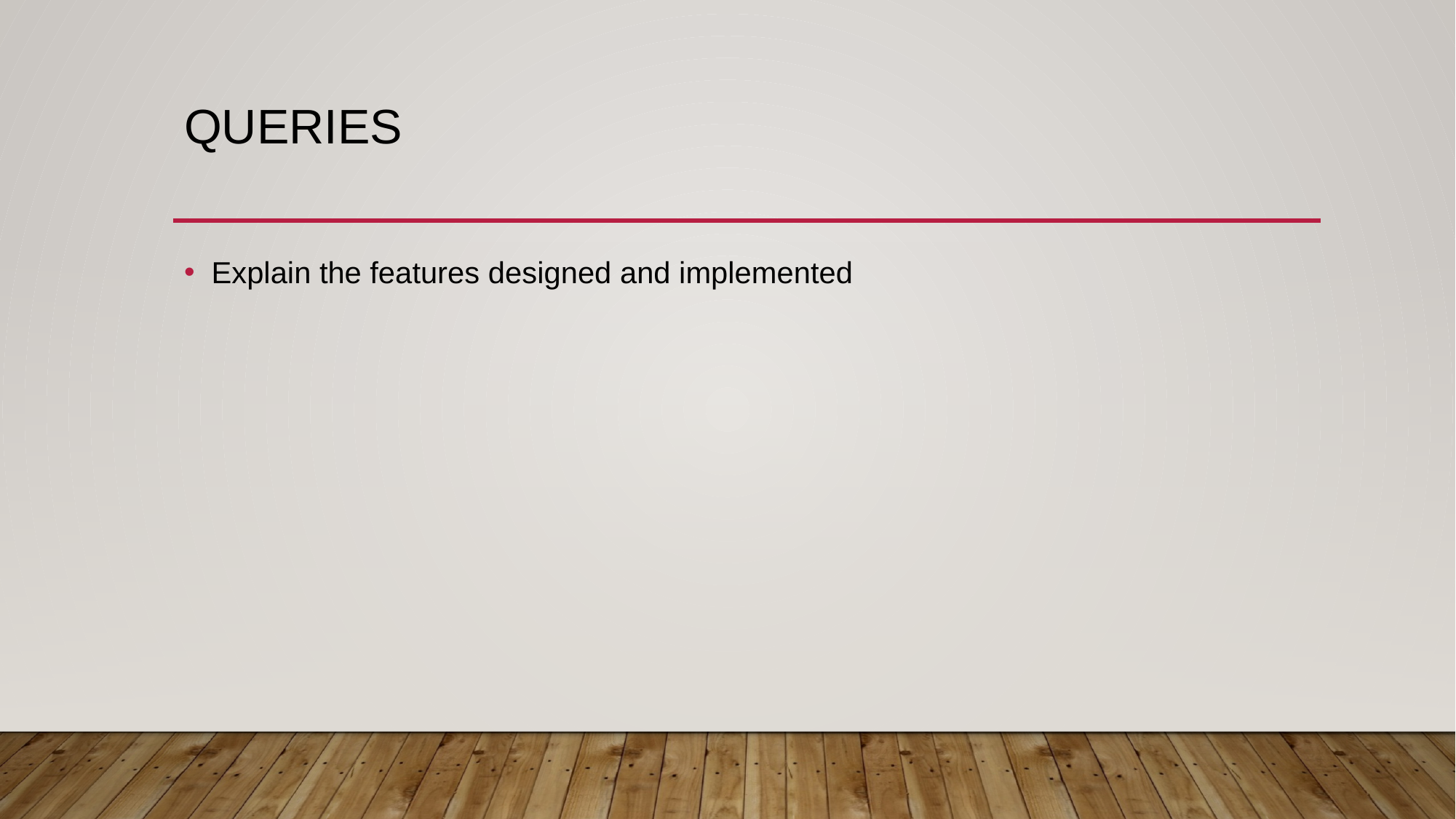

# Queries
Explain the features designed and implemented